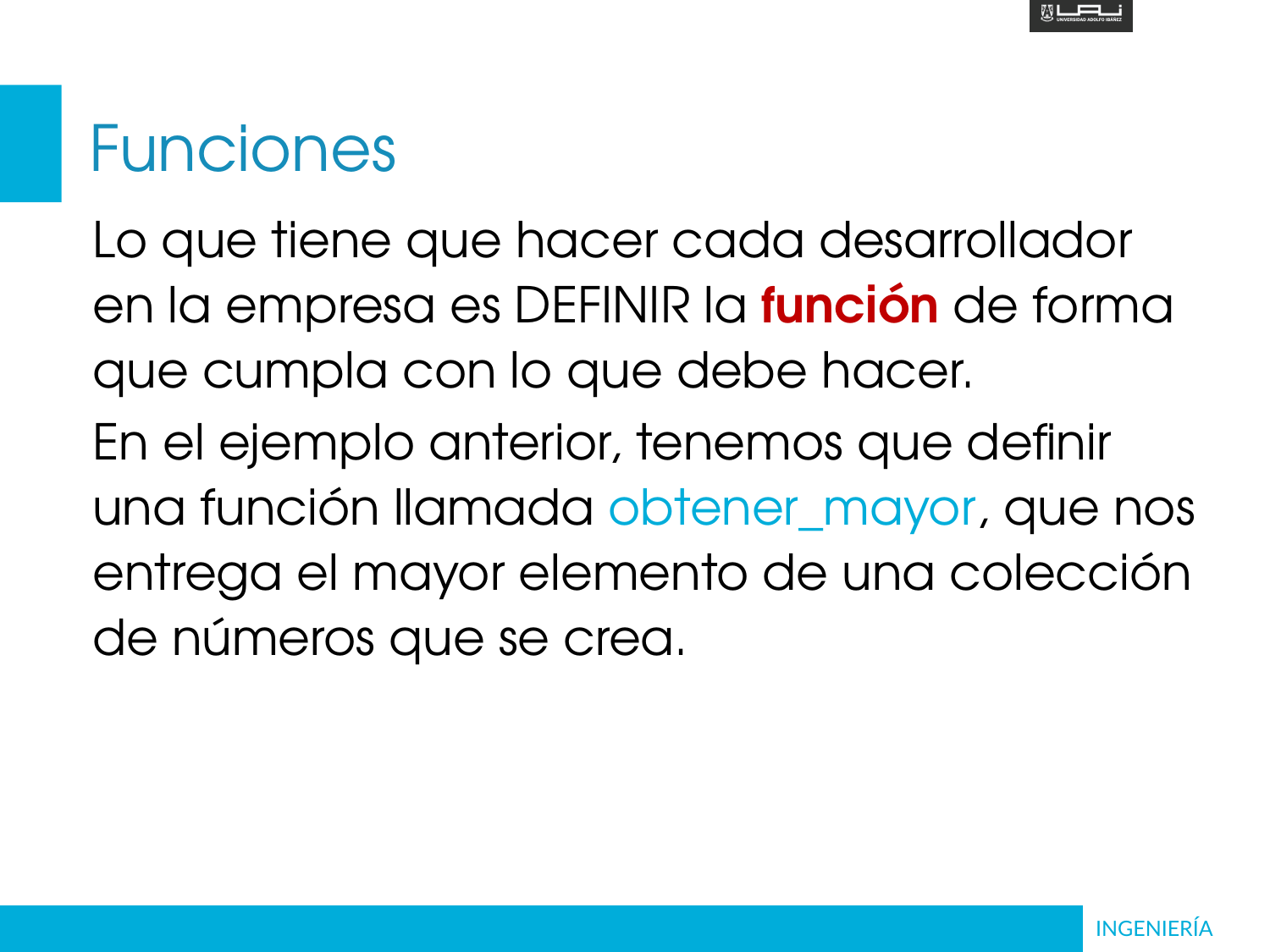

# Funciones
Lo que tiene que hacer cada desarrollador en la empresa es DEFINIR la función de forma que cumpla con lo que debe hacer.
En el ejemplo anterior, tenemos que definir una función llamada obtener_mayor, que nos entrega el mayor elemento de una colección de números que se crea.